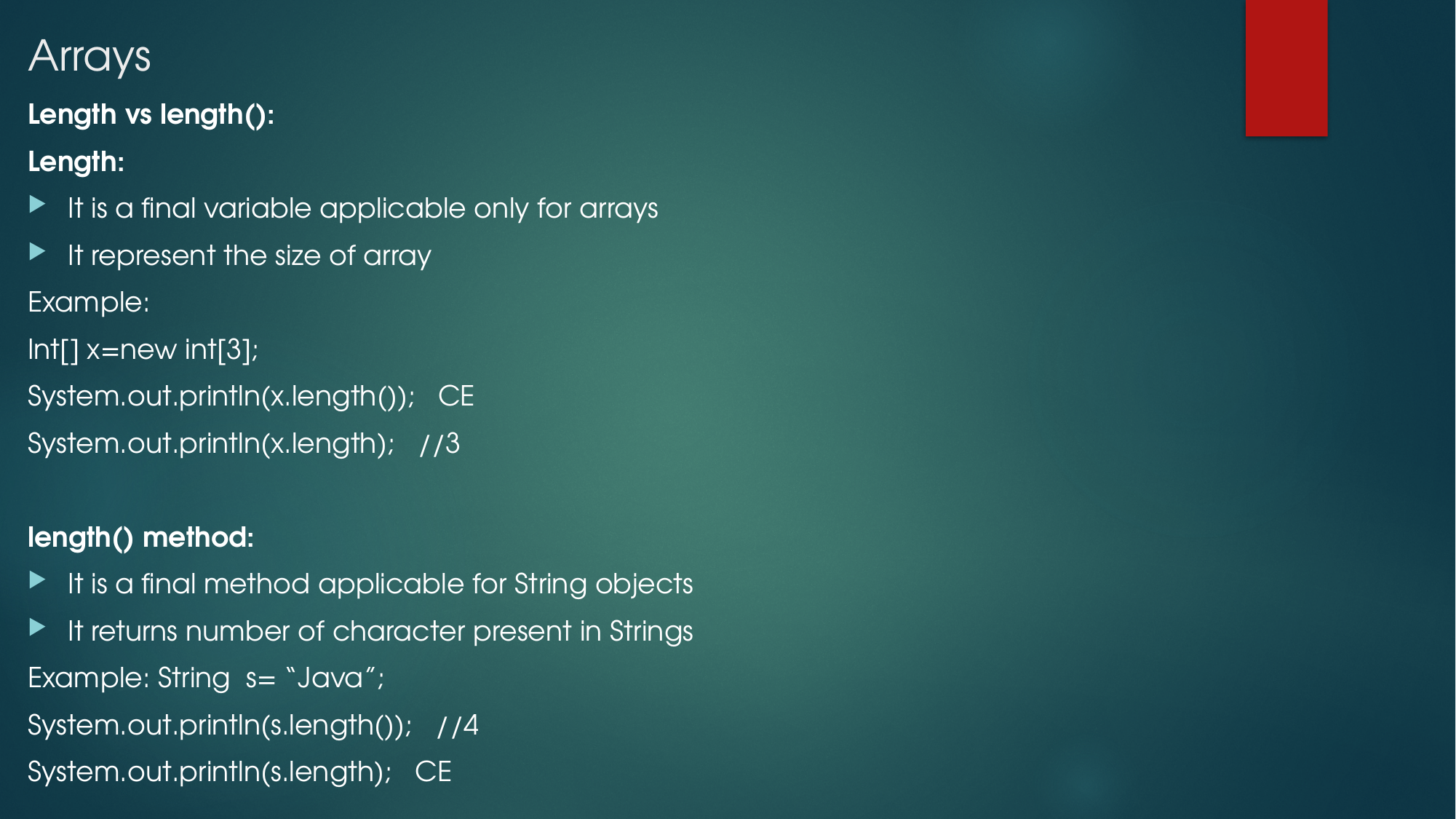

# Arrays
Length vs length():
Length:
It is a final variable applicable only for arrays
It represent the size of array
Example:
Int[] x=new int[3];
System.out.println(x.length());   CE
System.out.println(x.length);   //3

length() method:
It is a final method applicable for String objects
It returns number of character present in Strings
Example: String  s= “Java”;
System.out.println(s.length());   //4
System.out.println(s.length);   CE